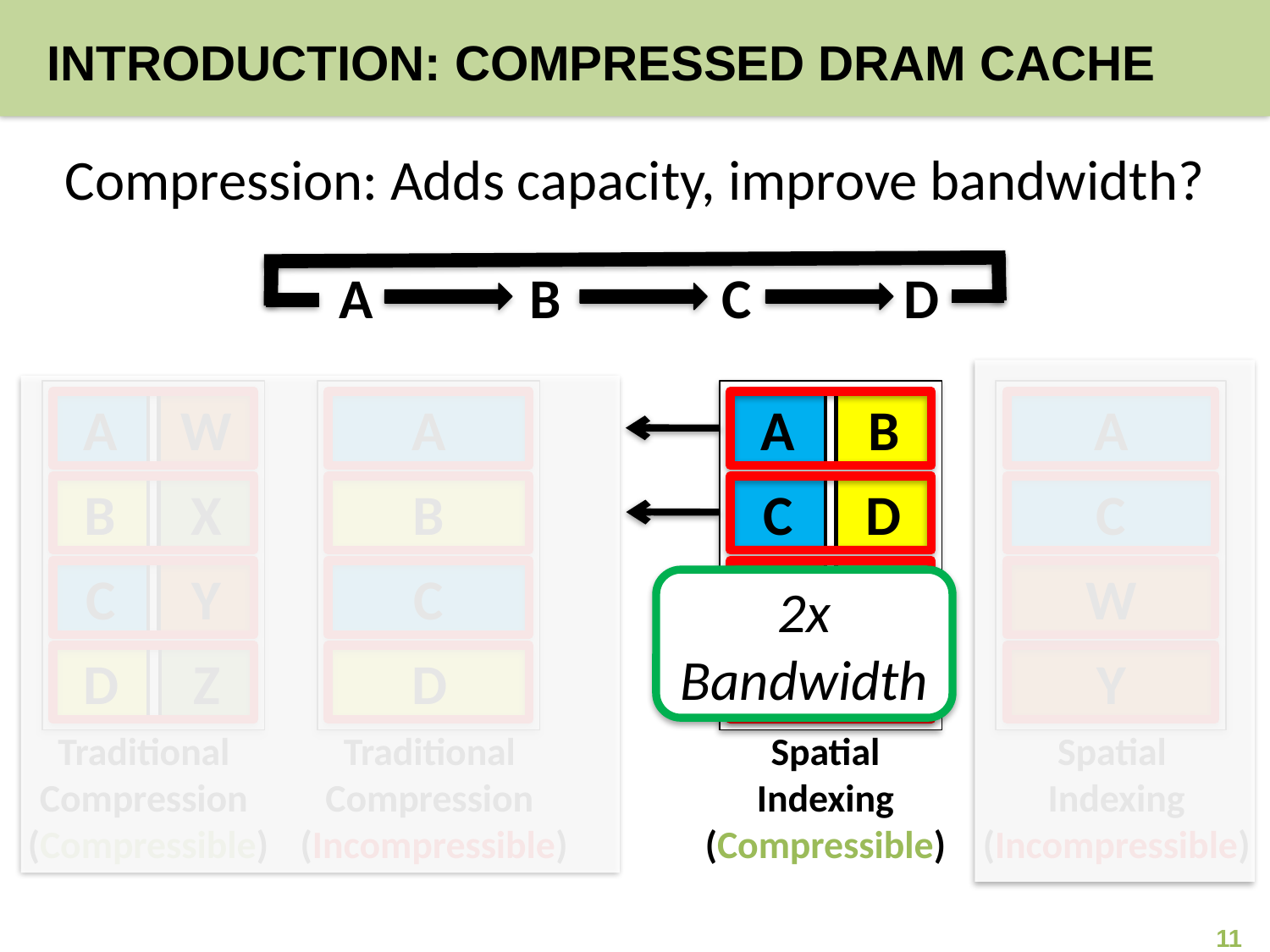

# INTRODUCTION: COMPRESSED DRAM CACHE
Compression: Adds capacity, improve bandwidth?
A
B
C
D

A
B
C
D
Traditional
Compression
(Compressible)
W
X
Y
Z

A
B
C
D
Traditional
Compression
(Incompressible)

A
B
C
D
Spatial Indexing
(Compressible)
W
X
Y
Z

A
C
Spatial
Indexing
(Incompressible)

W

2x
Bandwidth
Y

11